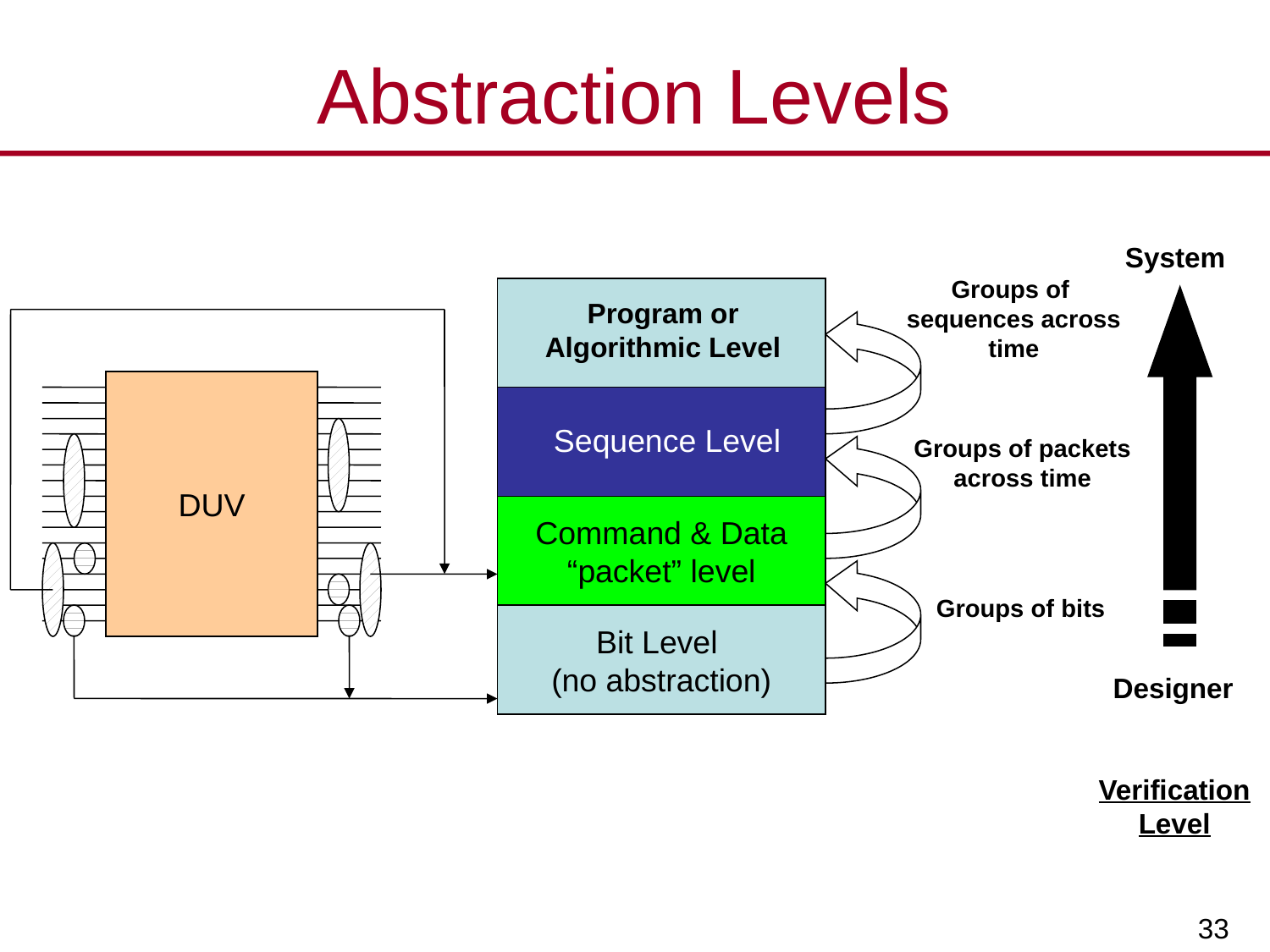

# Abstraction Levels
System
Groups of
sequences across
time

Program or
Algorithmic Level

DUV

Sequence Level

Groups of packets
across time

Command & Data
“packet” level

Groups of bits

Bit Level
(no abstraction)

Designer

Verification
Level